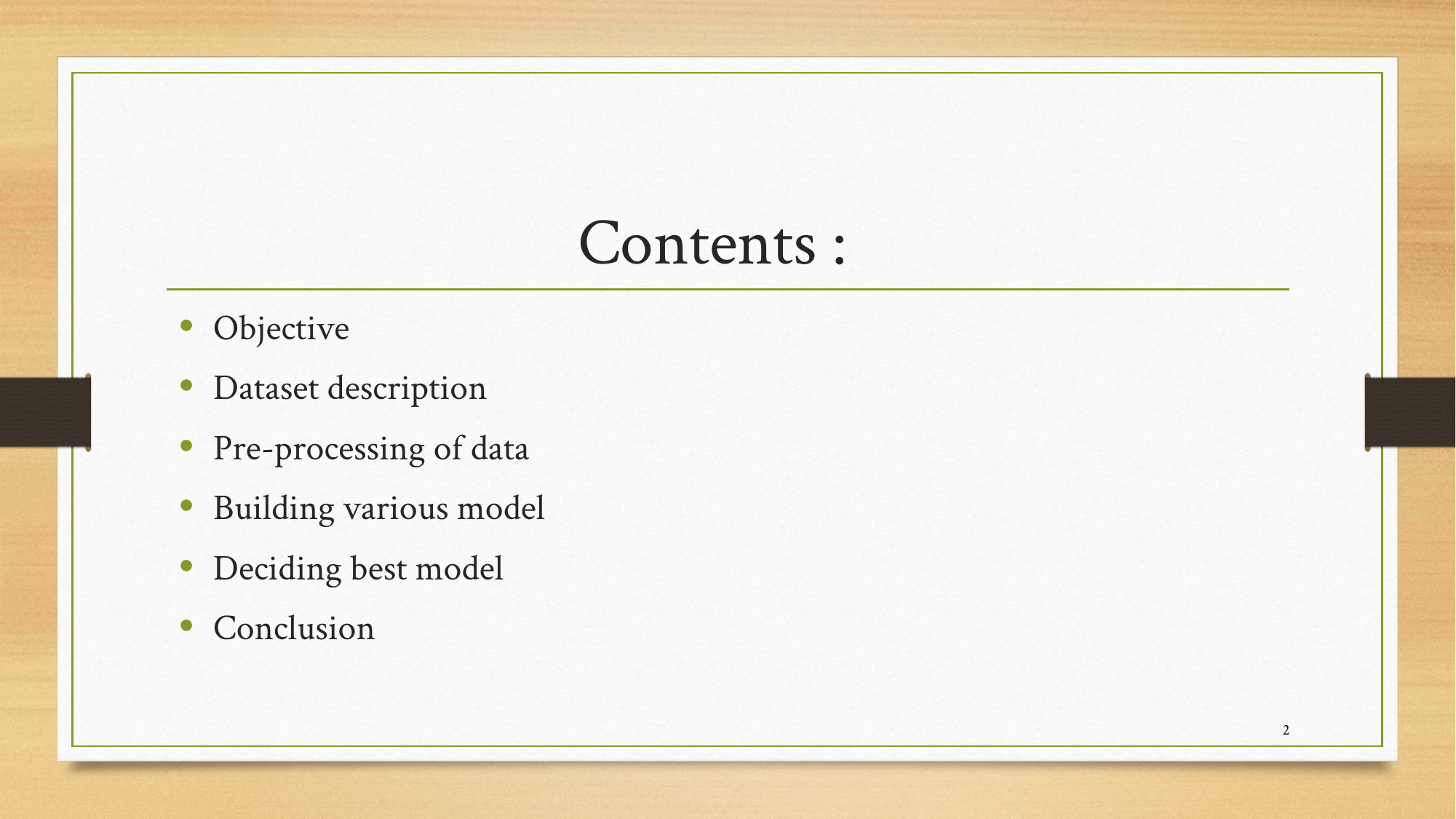

# Contents :

Objective
Dataset description
Pre-processing of data
Building various model
Deciding best model
Conclusion
2